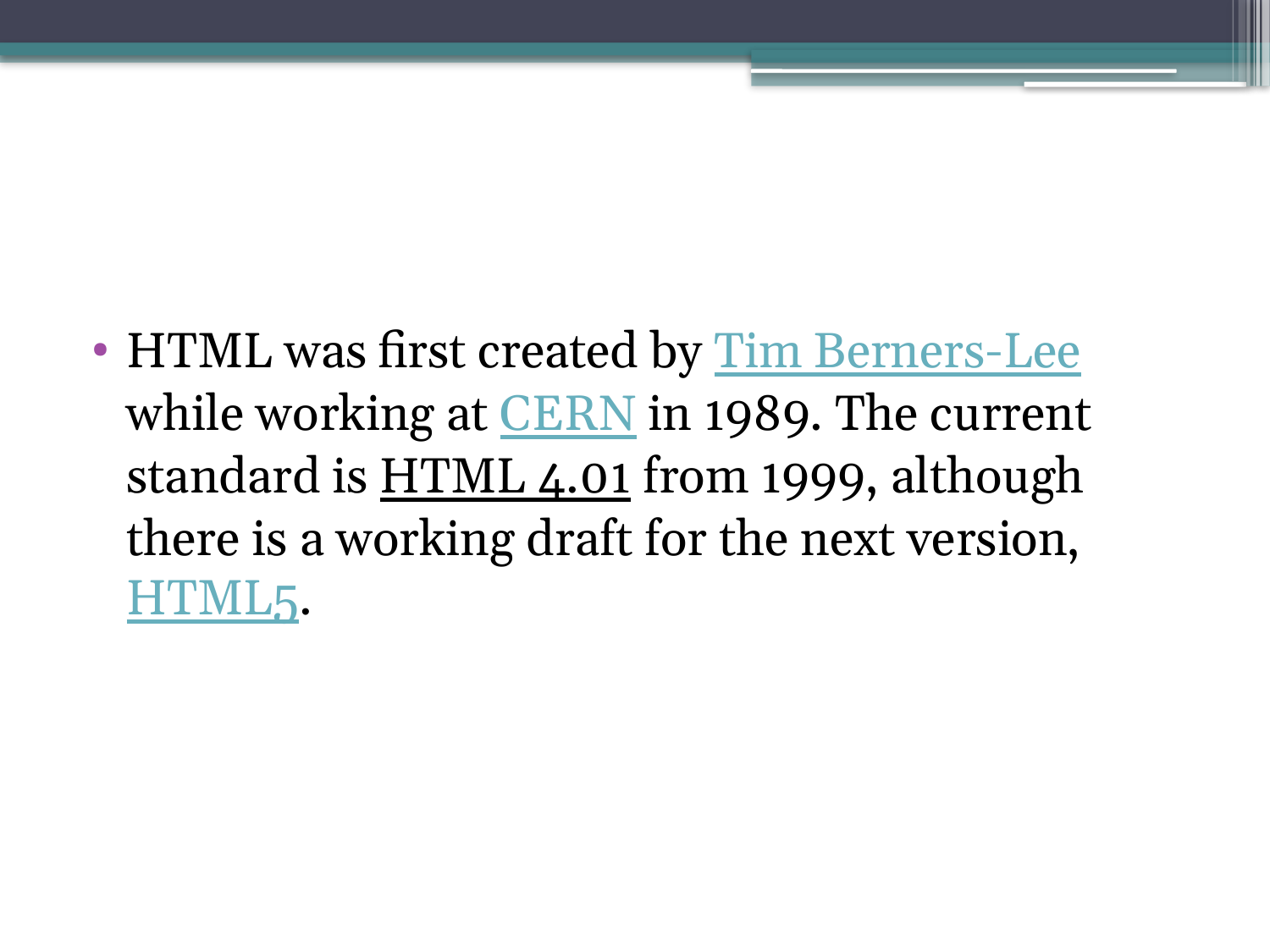

#
HTML was first created by Tim Berners-Lee while working at CERN in 1989. The current standard is HTML 4.01 from 1999, although there is a working draft for the next version, HTML5.